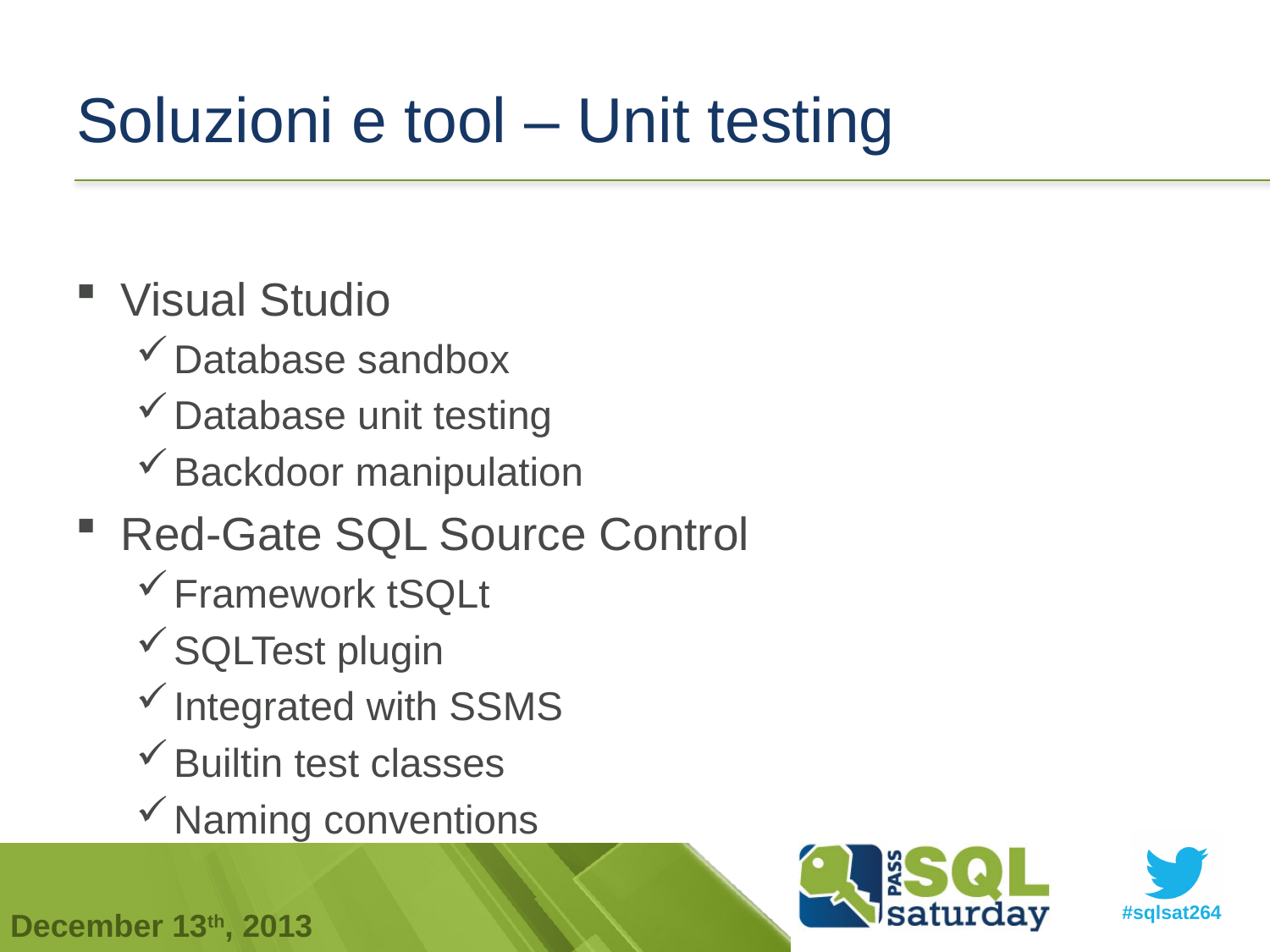

# Soluzioni e tool – Unit testing

Visual Studio
Database sandbox
Database unit testing
Backdoor manipulation
Red-Gate SQL Source Control
Framework tSQLt
SQLTest plugin
Integrated with SSMS
Builtin test classes
Naming conventions